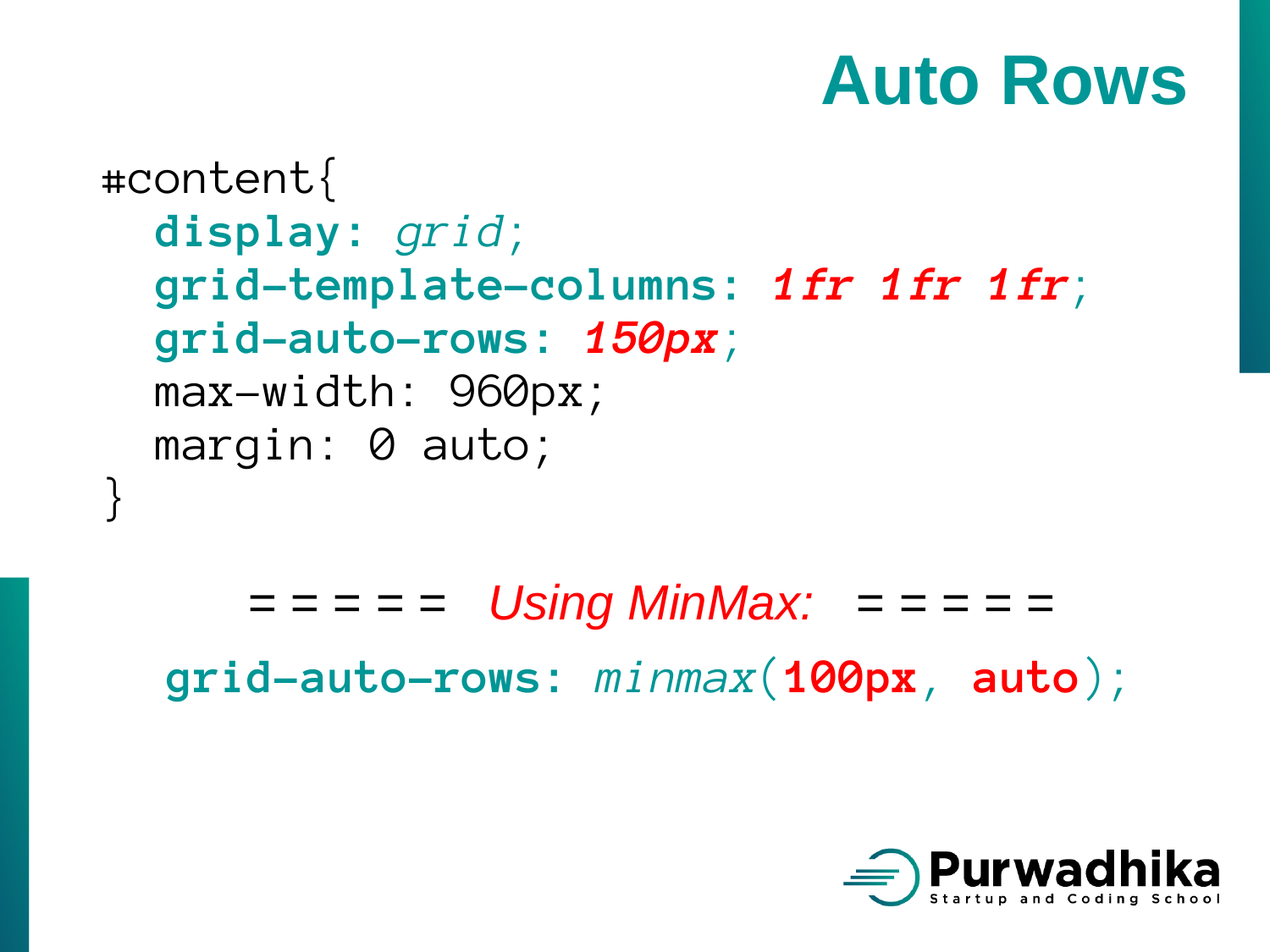

Auto Rows
#content{
  display: grid;
  grid-template-columns: 1fr 1fr 1fr;
  grid-auto-rows: 150px;
  max-width: 960px;
  margin: 0 auto;
}

= = = = =   Using MinMax:   = = = = =

grid-auto-rows: minmax(100px, auto);